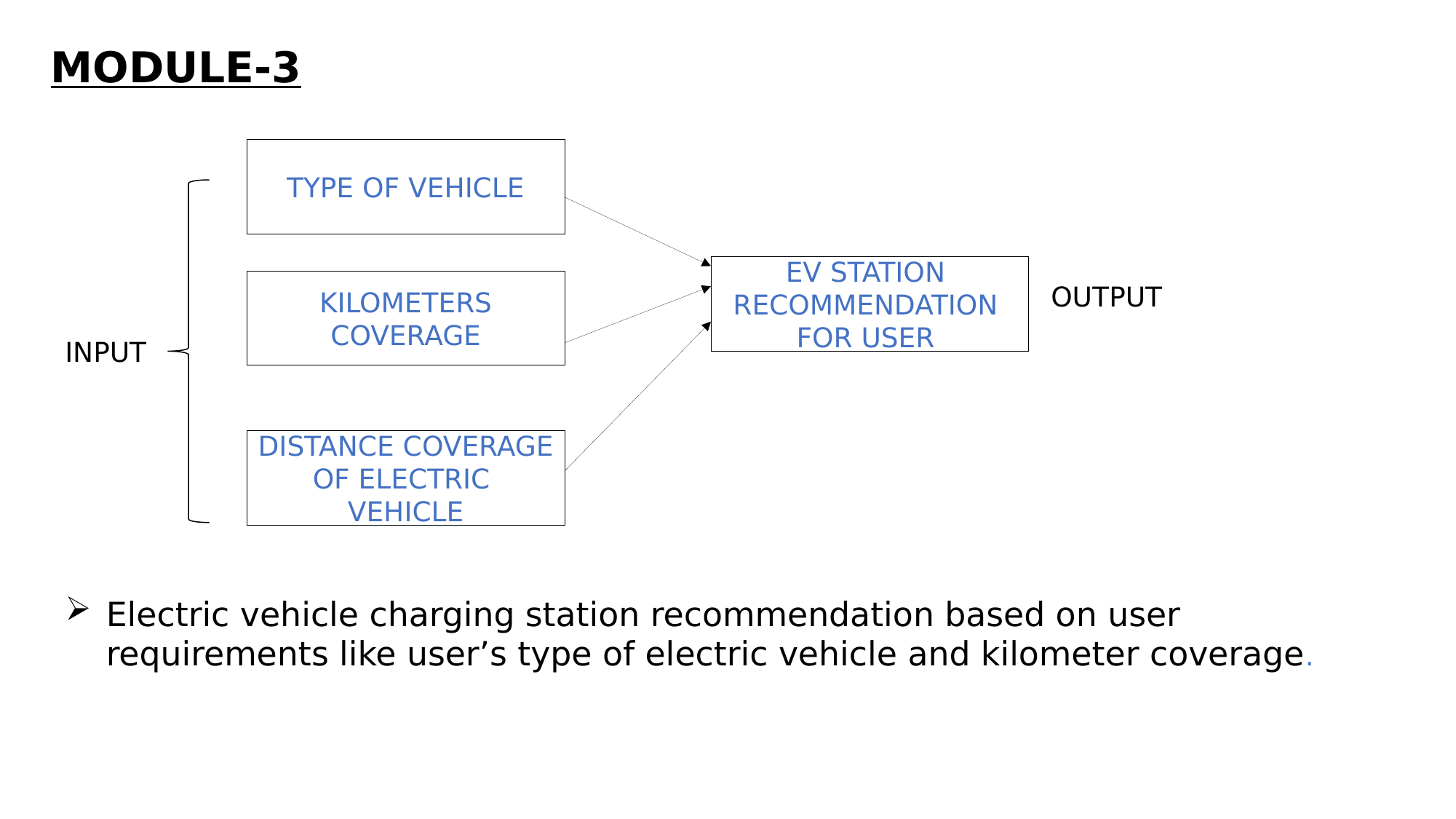

MODULE-3

TYPE OF VEHICLE

EV STATION
RECOMMENDATION
FOR USER
KILOMETERS
COVERAGE
OUTPUT

INPUT
DISTANCE COVERAGE
OF ELECTRIC
VEHICLE
Electric vehicle charging station recommendation based on user requirements like user’s type of electric vehicle and kilometer coverage.